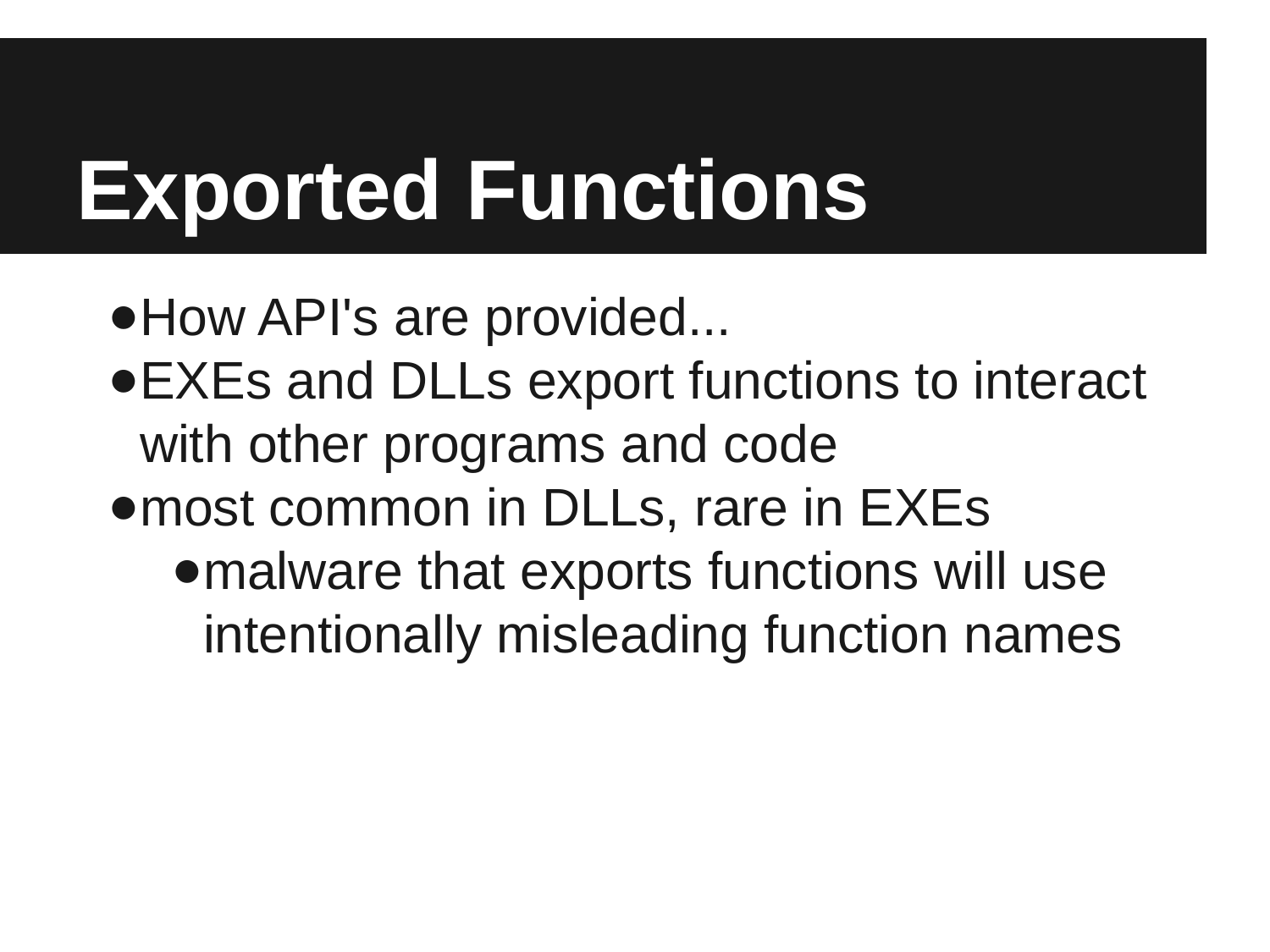

# Exported Functions
How API's are provided...
EXEs and DLLs export functions to interact with other programs and code
most common in DLLs, rare in EXEs
malware that exports functions will use intentionally misleading function names